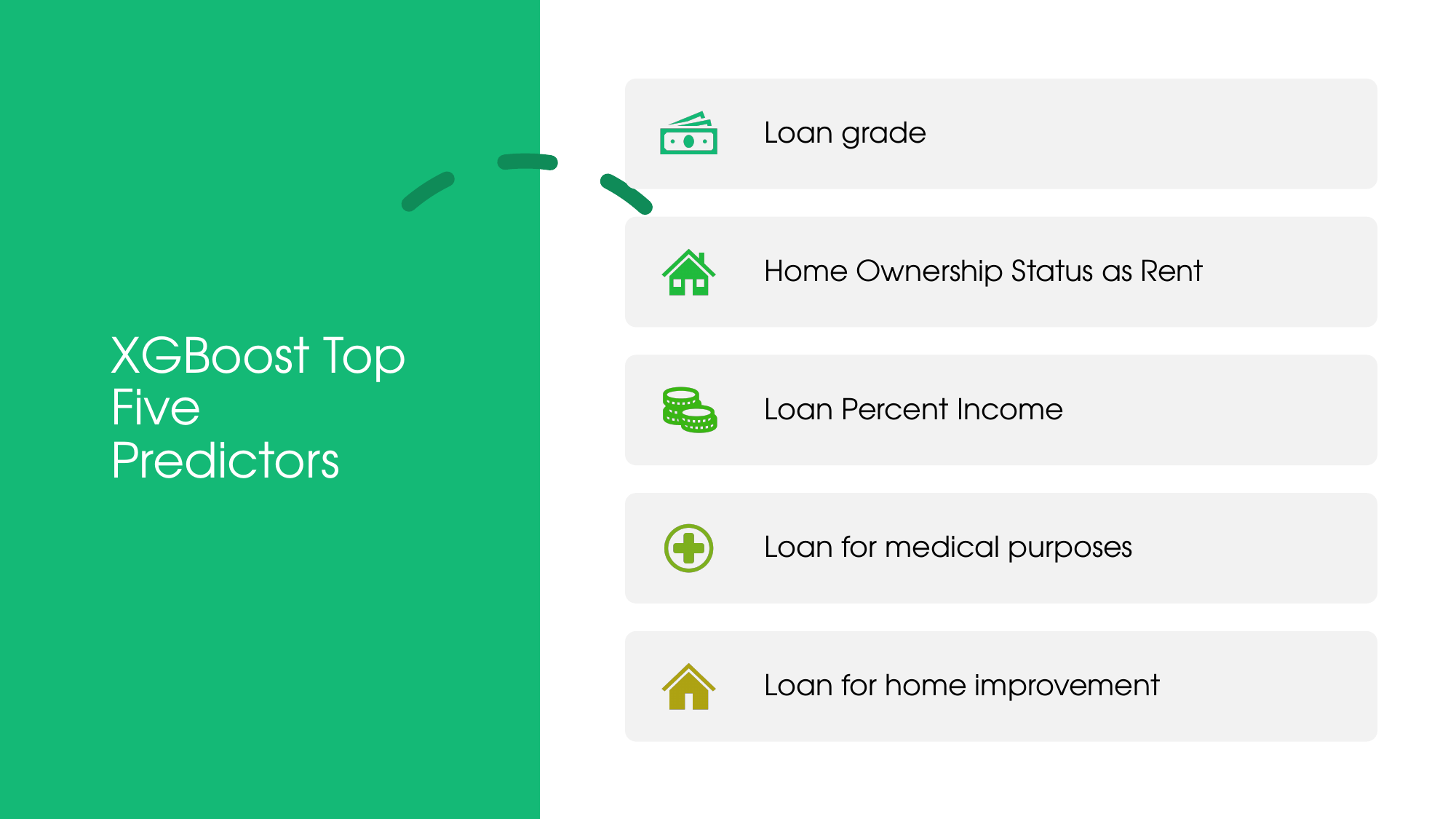

# XGBoost Top Five Predictors
Loan grade
Home Ownership Status as Rent
Loan Percent Income
Loan for medical purposes
Loan for home improvement